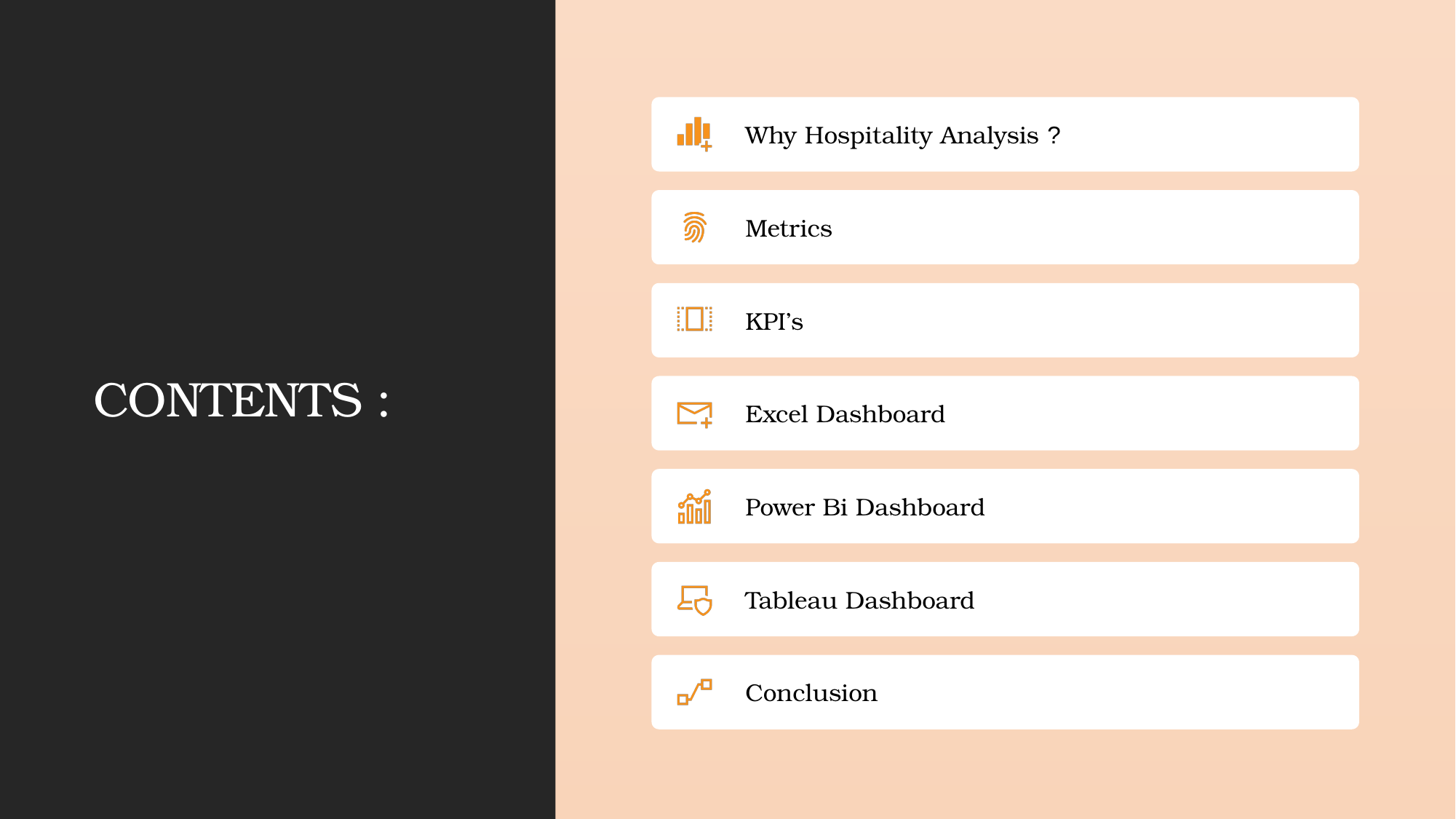

Why Hospitality Analysis ?
Metrics
KPI’s
Excel Dashboard
Power Bi Dashboard
Tableau Dashboard
Conclusion
# CONTENTS :